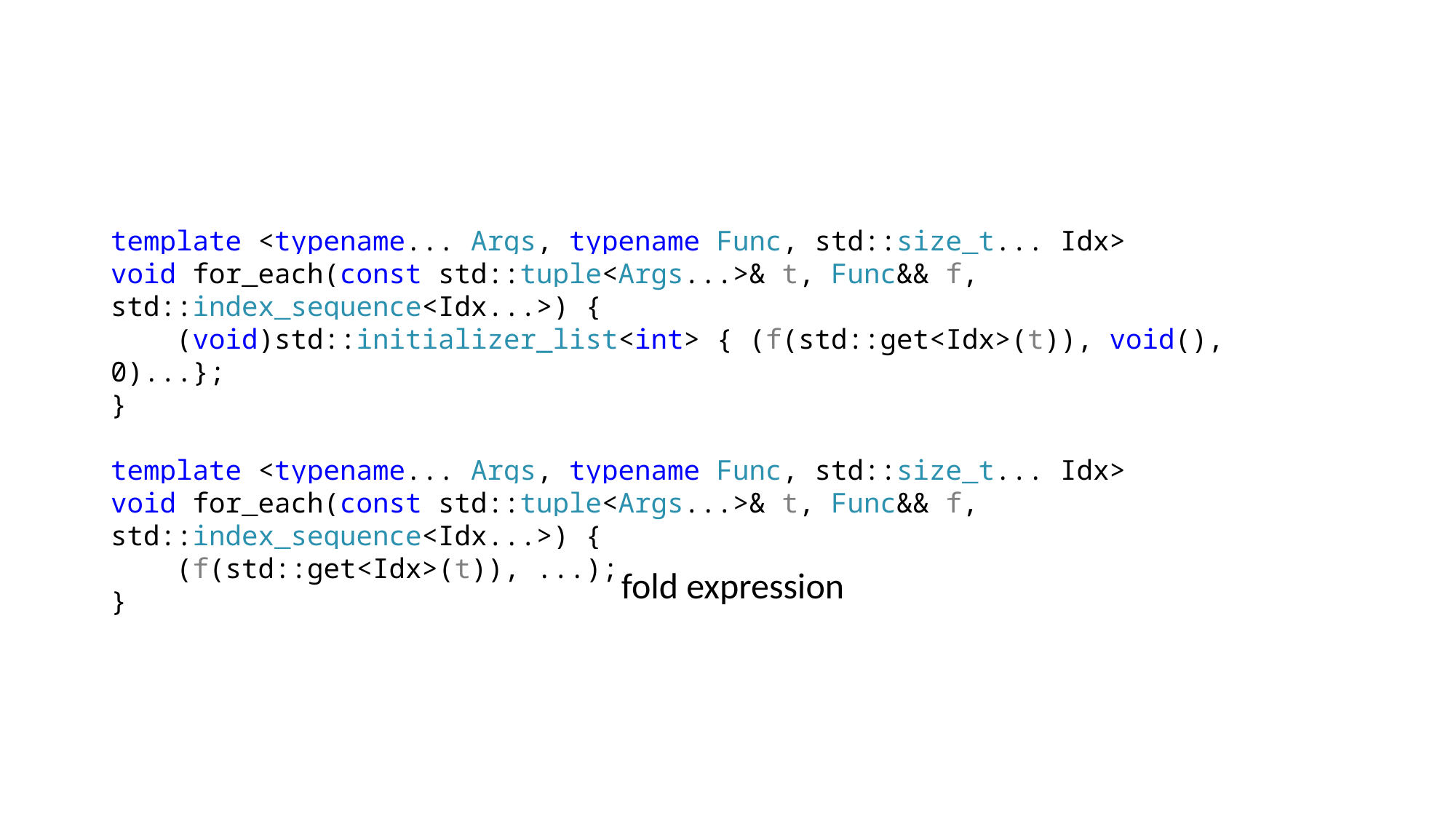

#

template <typename... Args, typename Func, std::size_t... Idx>
void for_each(const std::tuple<Args...>& t, Func&& f, std::index_sequence<Idx...>) {
    (void)std::initializer_list<int> { (f(std::get<Idx>(t)), void(), 0)...};
}

template <typename... Args, typename Func, std::size_t... Idx>
void for_each(const std::tuple<Args...>& t, Func&& f, std::index_sequence<Idx...>) {
    (f(std::get<Idx>(t)), ...);
}
fold expression